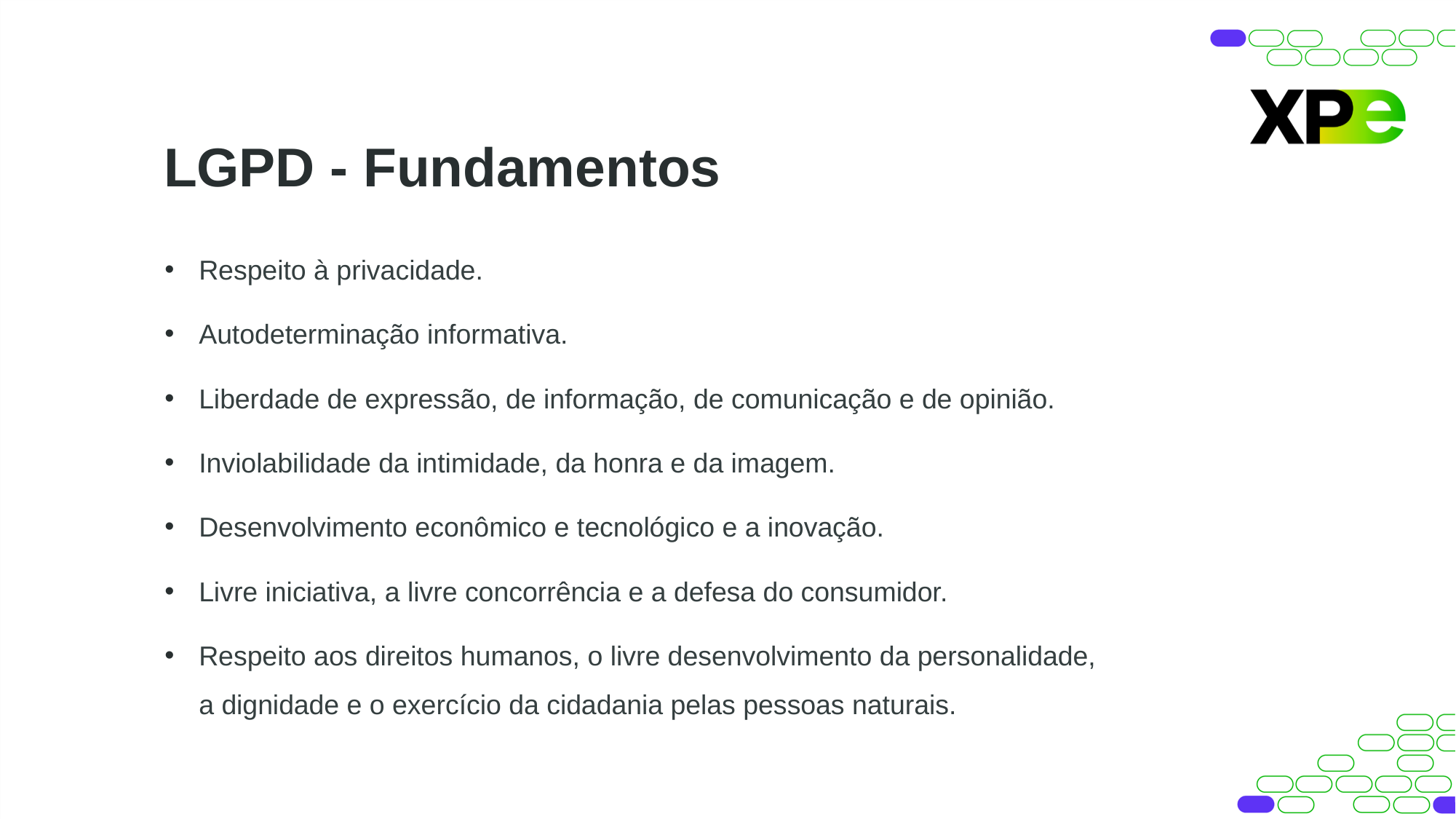

LGPD - Fundamentos
Respeito à privacidade.
Autodeterminação informativa.
Liberdade de expressão, de informação, de comunicação e de opinião.
Inviolabilidade da intimidade, da honra e da imagem.
Desenvolvimento econômico e tecnológico e a inovação.
Livre iniciativa, a livre concorrência e a defesa do consumidor.
Respeito aos direitos humanos, o livre desenvolvimento da personalidade, a dignidade e o exercício da cidadania pelas pessoas naturais.